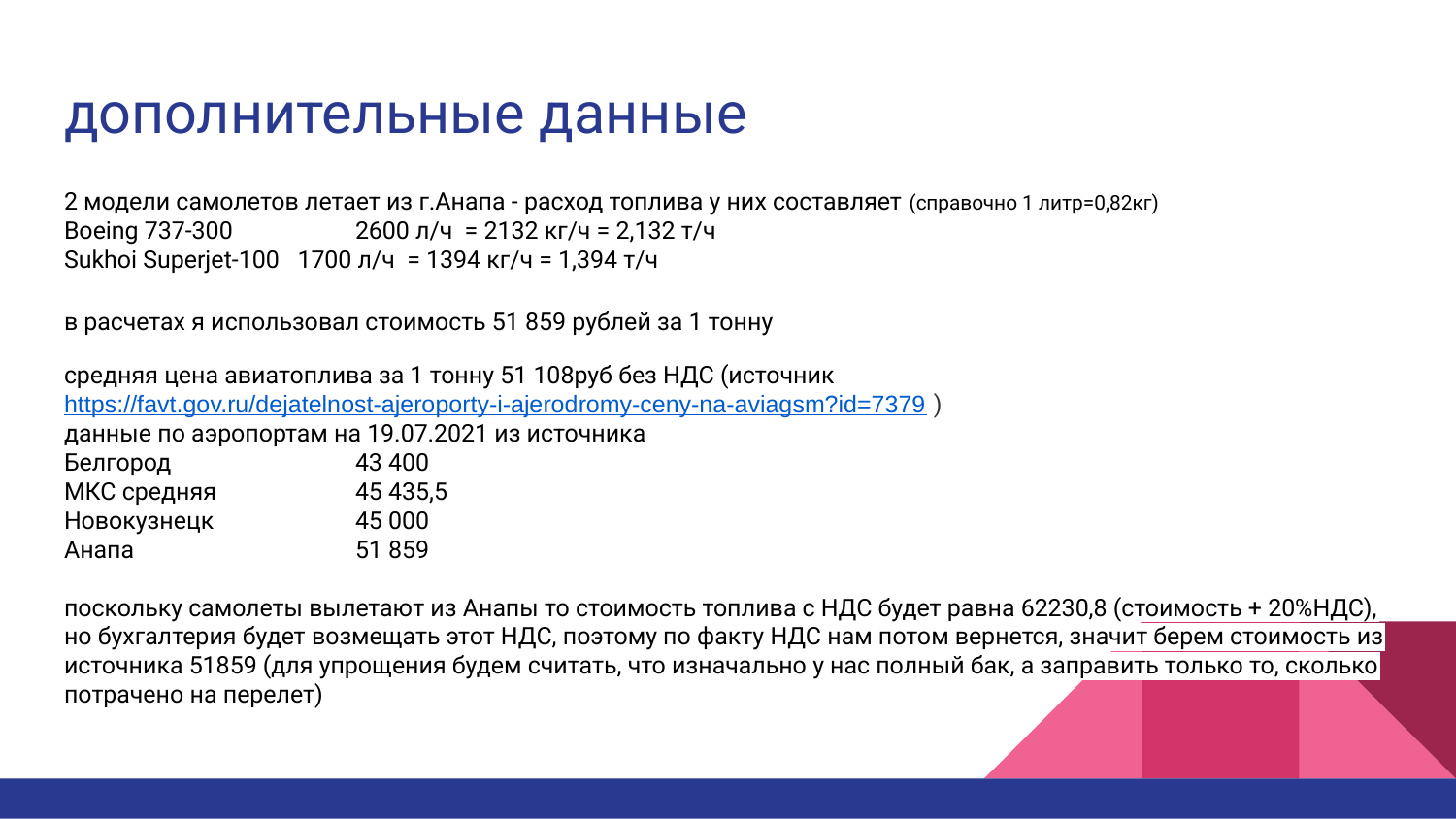

# дополнительные данные
2 модели самолетов летает из г.Анапа - расход топлива у них составляет (справочно 1 литр=0,82кг)
Boeing 737-300        	2600 л/ч  = 2132 кг/ч = 2,132 т/ч
Sukhoi Superjet-100   1700 л/ч  = 1394 кг/ч = 1,394 т/ч

в расчетах я использовал стоимость 51 859 рублей за 1 тонну
средняя цена авиатоплива за 1 тонну 51 108руб без НДС (источник https://favt.gov.ru/dejatelnost-ajeroporty-i-ajerodromy-ceny-na-aviagsm?id=7379 )
данные по аэропортам на 19.07.2021 из источника
Белгород		43 400
МКС средняя	45 435,5
Новокузнецк  	45 000
Анапа        		51 859

поскольку самолеты вылетают из Анапы то стоимость топлива с НДС будет равна 62230,8 (стоимость + 20%НДС),
но бухгалтерия будет возмещать этот НДС, поэтому по факту НДС нам потом вернется, значит берем стоимость из источника 51859 (для упрощения будем считать, что изначально у нас полный бак, а заправить только то, сколько потрачено на перелет)